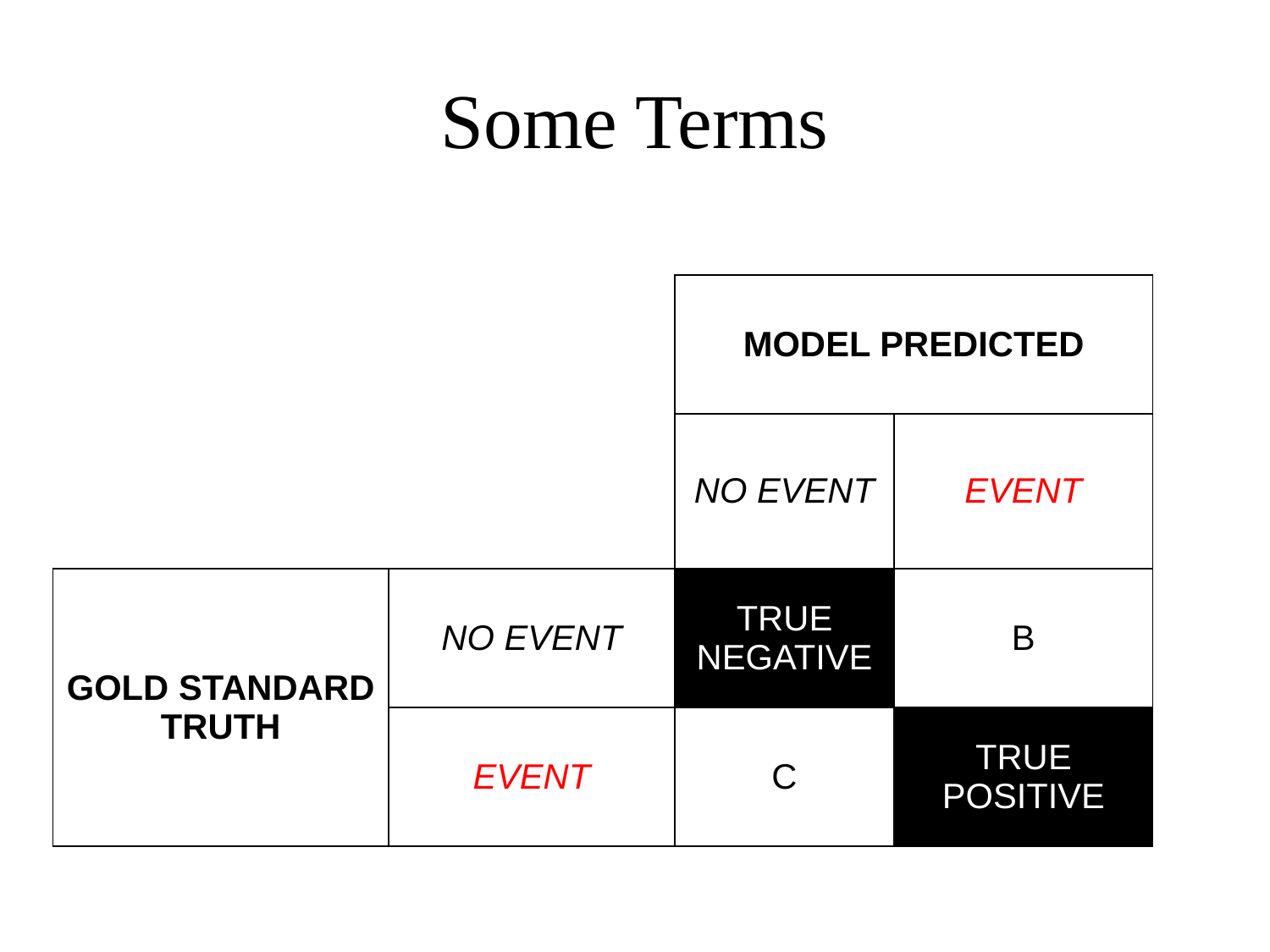

# Some Terms
|  |  | MODEL PREDICTED |  |
| --- | --- | --- | --- |
|  |  | NO EVENT | EVENT |
| GOLD STANDARD TRUTH | NO EVENT | TRUE NEGATIVE | B |
|  | EVENT | C | TRUE POSITIVE |